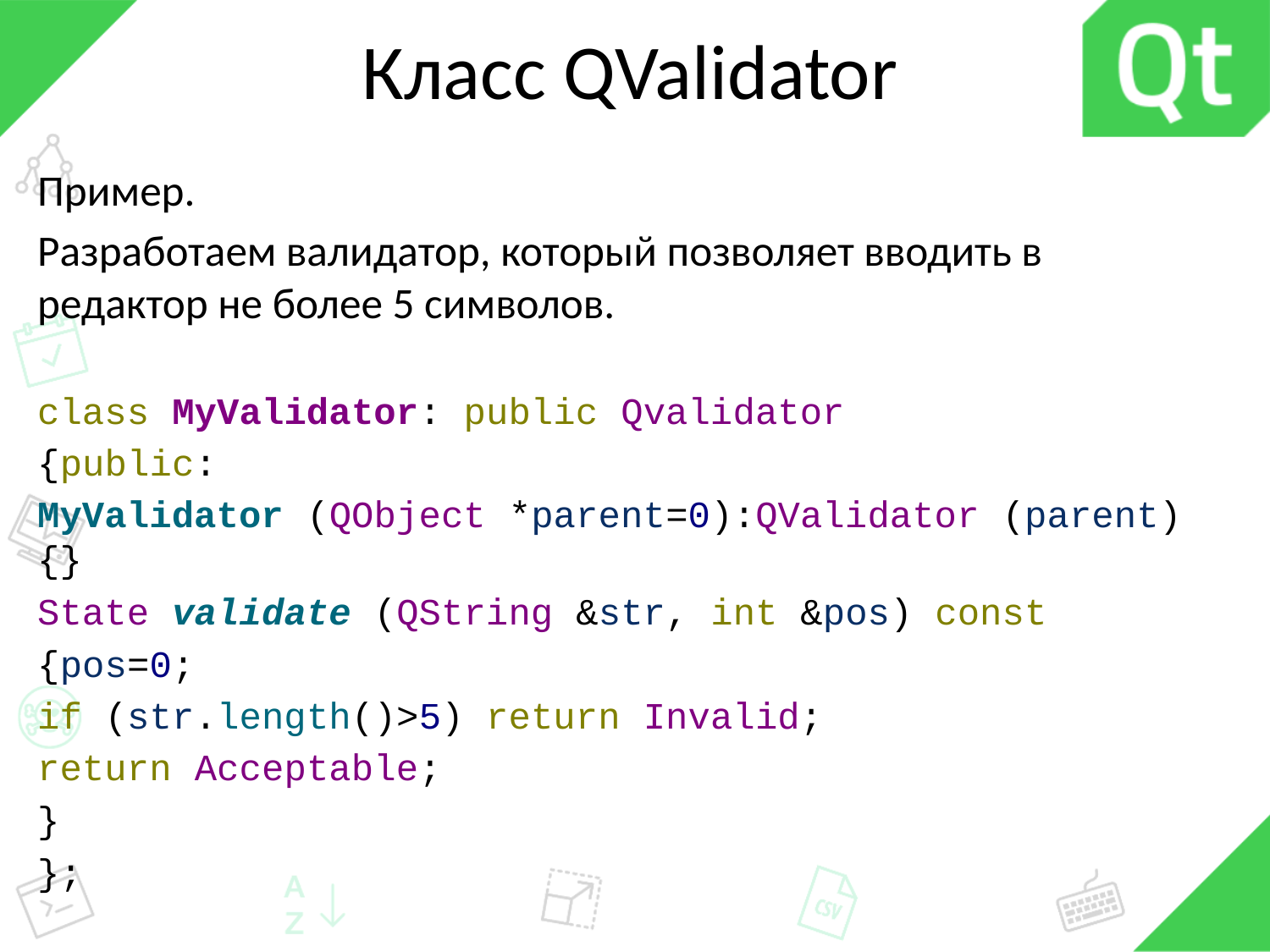

# Класс QValidator
Пример.
Разработаем валидатор, который позволяет вводить в редактор не более 5 символов.

class MyValidator: public Qvalidator
{public:
MyValidator (QObject *parent=0):QValidator (parent) {}
State validate (QString &str, int &pos) const
{pos=0;
if (str.length()>5) return Invalid;
return Acceptable;
}
};